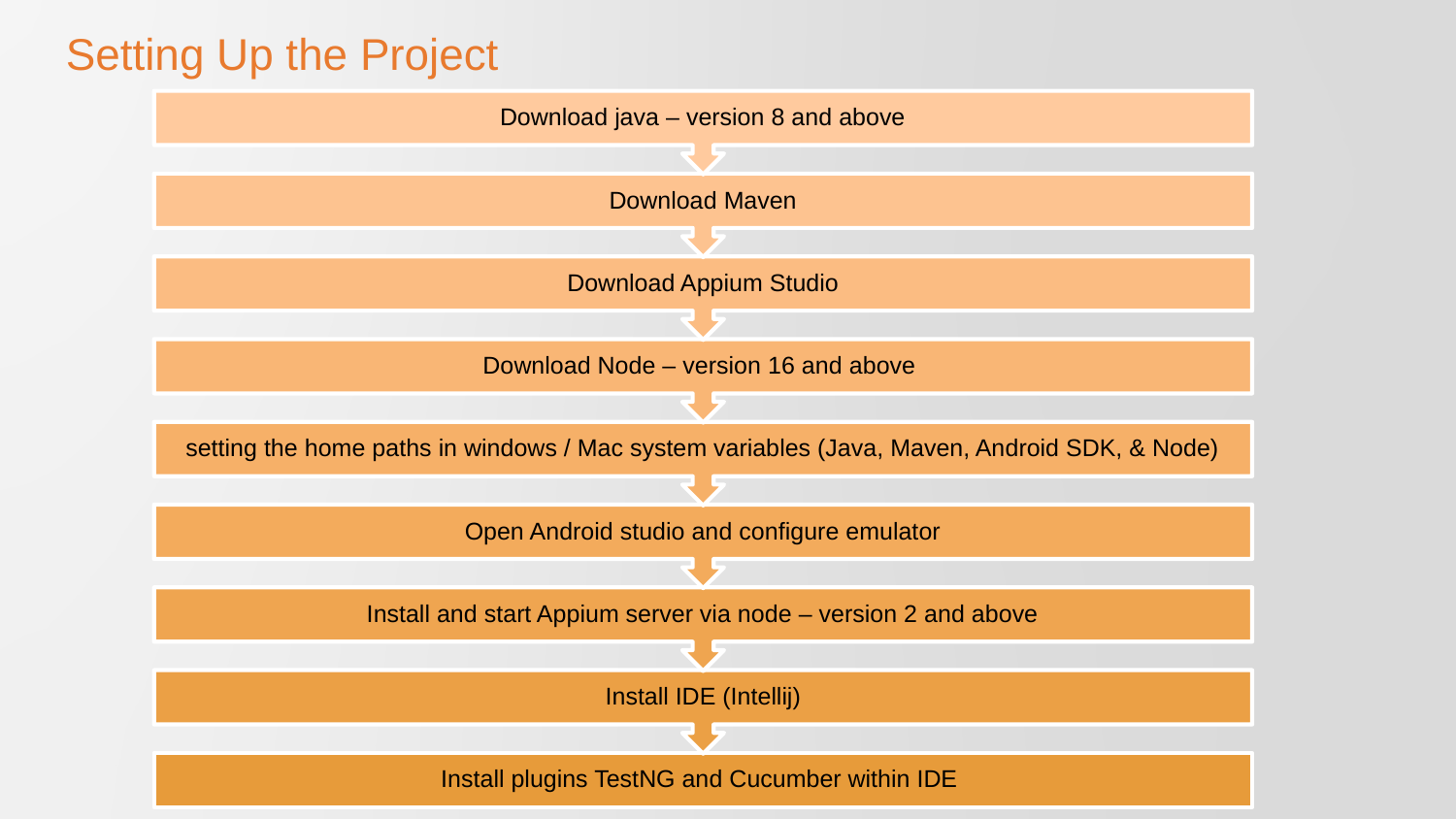

Setting Up the Project
Install plugins TestNG and Cucumber within IDE
Install IDE (Intellij)
Install and start Appium server via node – version 2 and above
Open Android studio and configure emulator
setting the home paths in windows / Mac system variables (Java, Maven, Android SDK, & Node)
Download Node – version 16 and above
Download Appium Studio
Download Maven
Download java – version 8 and above